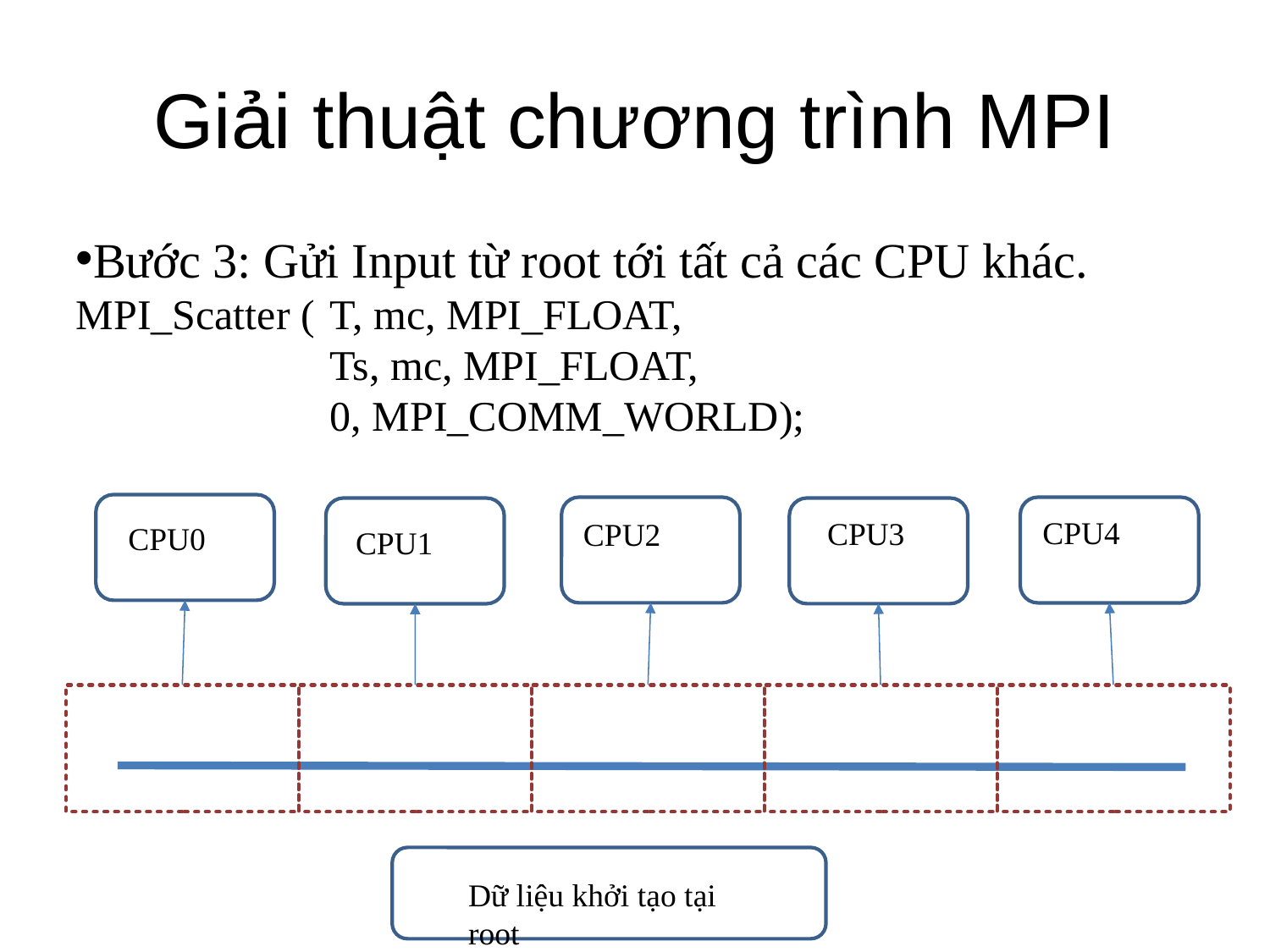

Giải thuật chương trình MPI
Bước 3: Gửi Input từ root tới tất cả các CPU khác.
MPI_Scatter (	T, mc, MPI_FLOAT,
		Ts, mc, MPI_FLOAT,
		0, MPI_COMM_WORLD);

CPU4
CPU3
CPU2
CPU0
CPU1

Dữ liệu khởi tạo tại root